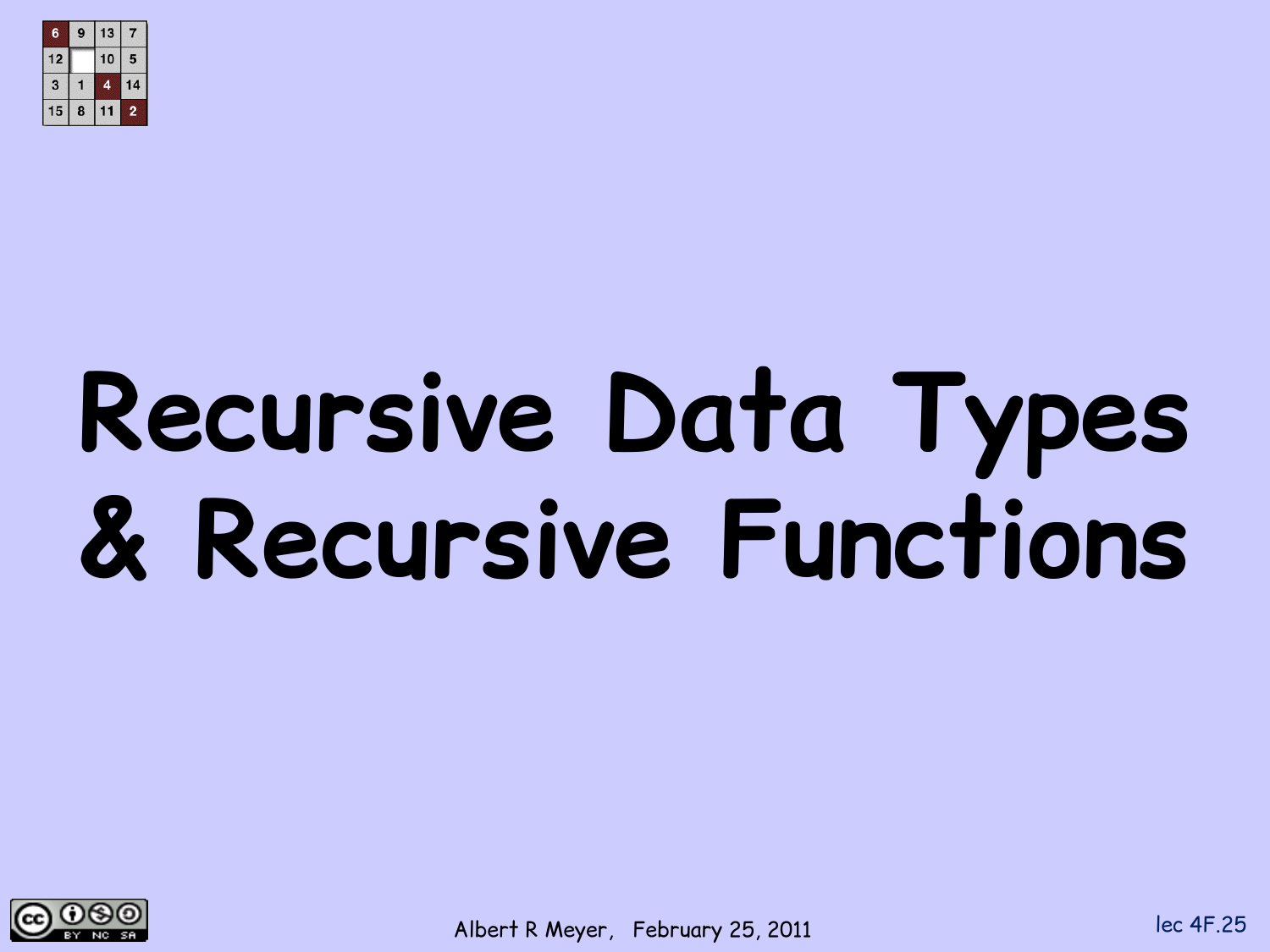

# Recursive Data Types & Recursive Functions
lec 4F.25